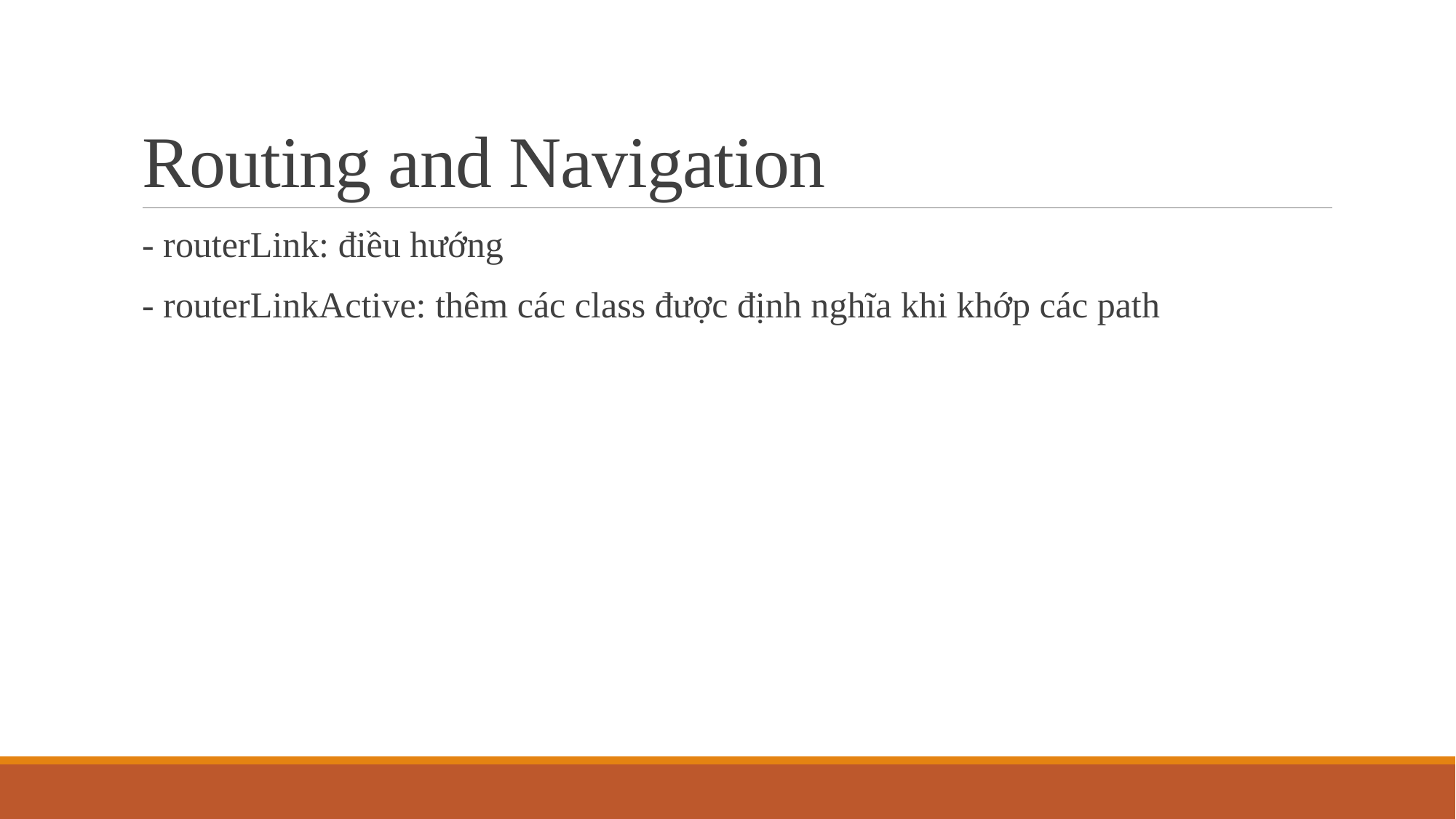

# Routing and Navigation
- routerLink: điều hướng
- routerLinkActive: thêm các class được định nghĩa khi khớp các path